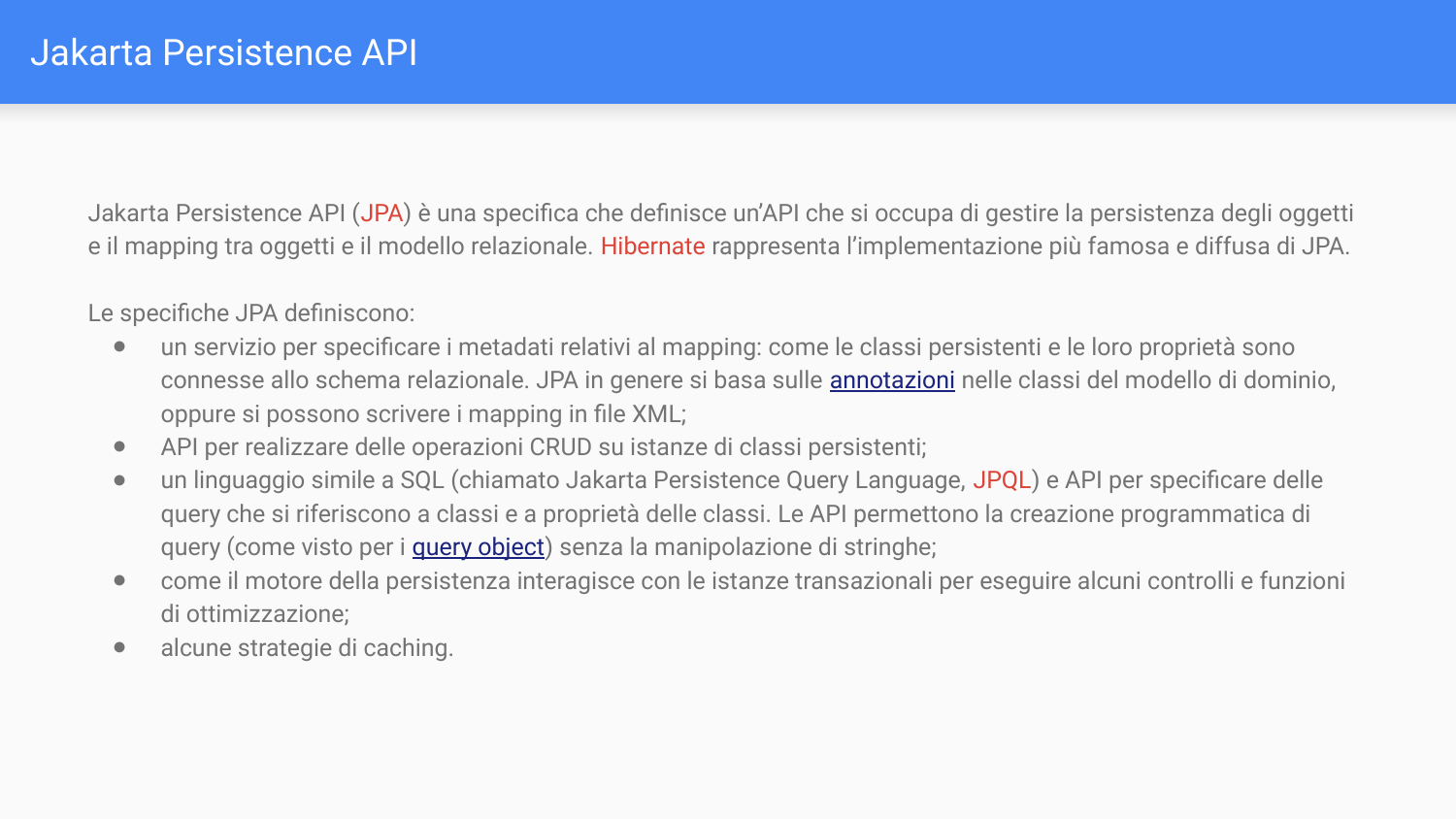

# Jakarta Persistence API
Jakarta Persistence API (JPA) è una specifica che definisce un’API che si occupa di gestire la persistenza degli oggetti e il mapping tra oggetti e il modello relazionale. Hibernate rappresenta l’implementazione più famosa e diffusa di JPA.

Le specifiche JPA definiscono:
un servizio per specificare i metadati relativi al mapping: come le classi persistenti e le loro proprietà sono connesse allo schema relazionale. JPA in genere si basa sulle annotazioni nelle classi del modello di dominio, oppure si possono scrivere i mapping in file XML;
API per realizzare delle operazioni CRUD su istanze di classi persistenti;
un linguaggio simile a SQL (chiamato Jakarta Persistence Query Language, JPQL) e API per specificare delle query che si riferiscono a classi e a proprietà delle classi. Le API permettono la creazione programmatica di query (come visto per i query object) senza la manipolazione di stringhe;
come il motore della persistenza interagisce con le istanze transazionali per eseguire alcuni controlli e funzioni di ottimizzazione;
alcune strategie di caching.